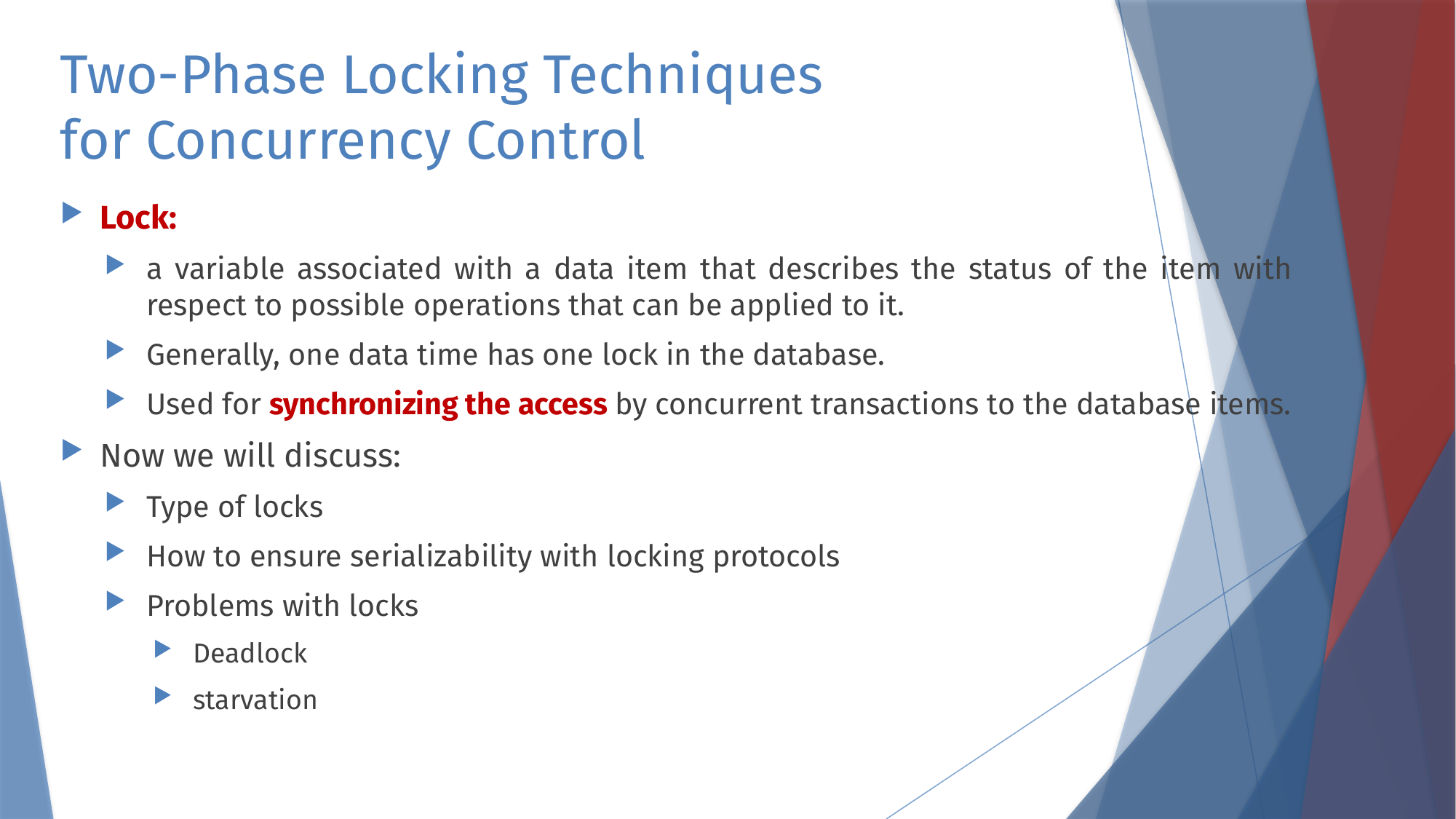

# Two-Phase Locking Techniques for Concurrency Control
Lock:
a variable associated with a data item that describes the status of the item with respect to possible operations that can be applied to it.
Generally, one data time has one lock in the database.
Used for synchronizing the access by concurrent transactions to the database items.
Now we will discuss:
Type of locks
How to ensure serializability with locking protocols
Problems with locks
Deadlock
starvation